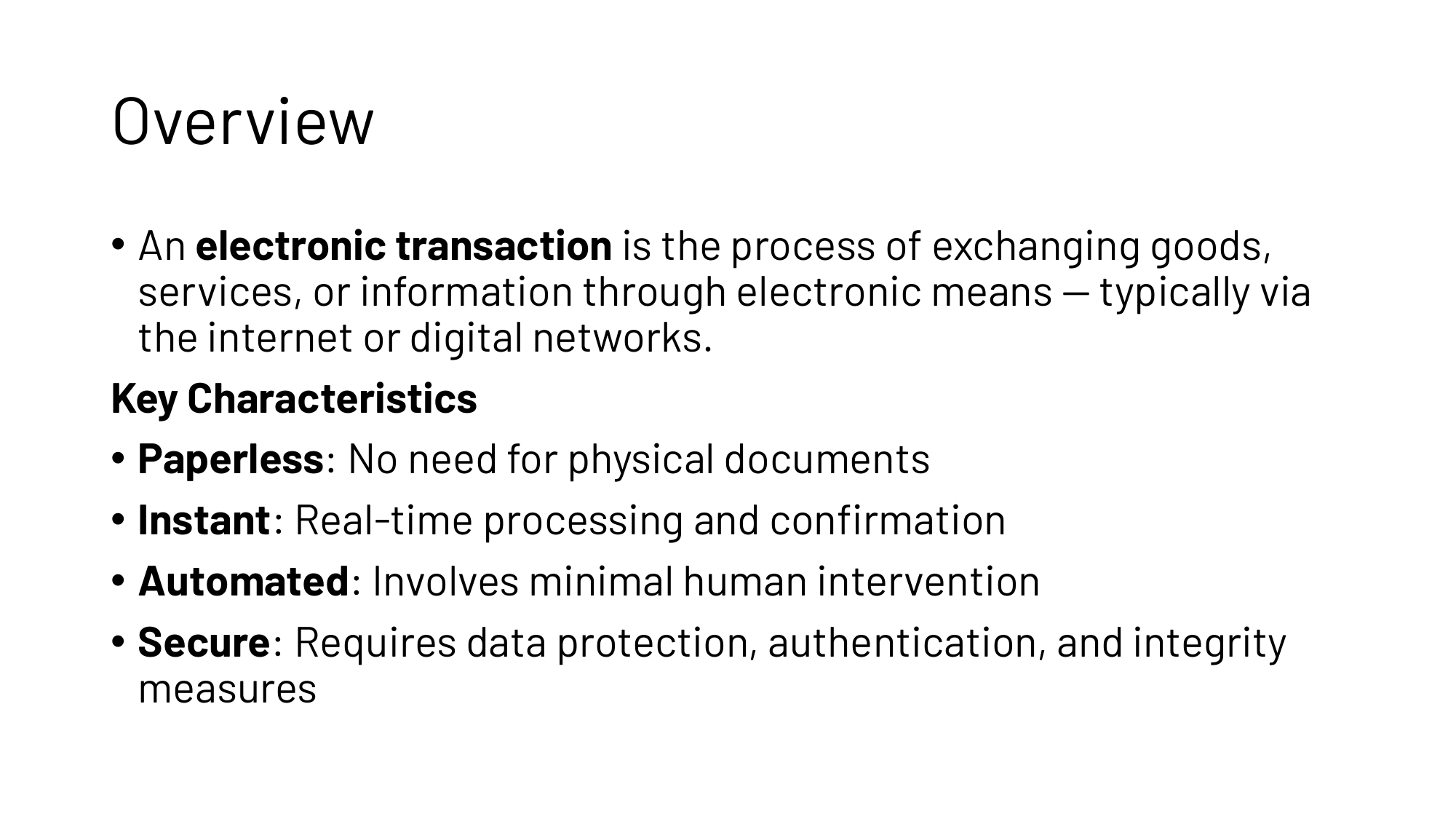

# Overview
An electronic transaction is the process of exchanging goods, services, or information through electronic means — typically via the internet or digital networks.
Key Characteristics
Paperless: No need for physical documents
Instant: Real-time processing and confirmation
Automated: Involves minimal human intervention
Secure: Requires data protection, authentication, and integrity measures